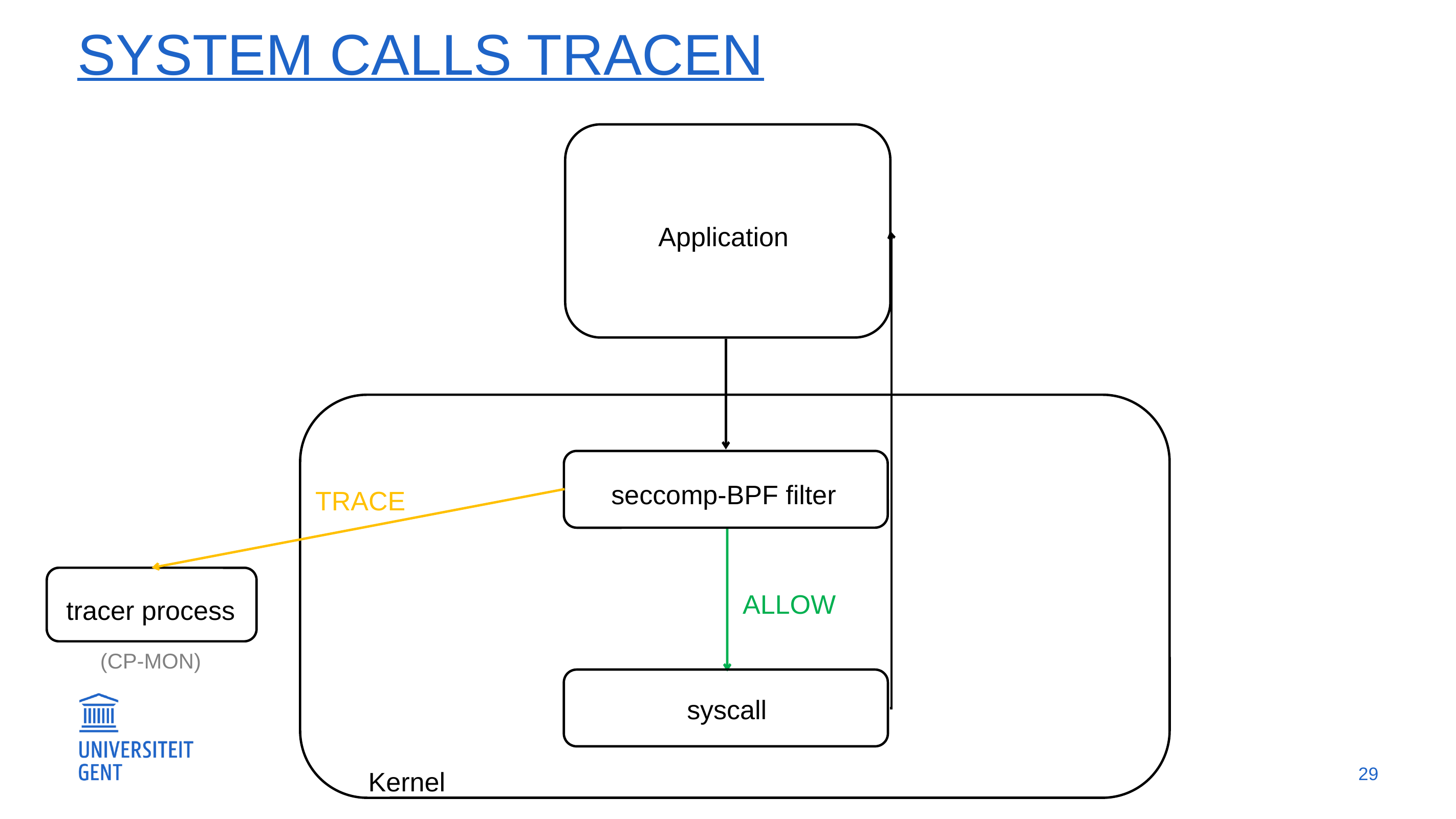

# System calls tracen

Application

seccomp-BPF filter
TRACE

ALLOW
tracer process
(CP-MON)

syscall
29
Kernel